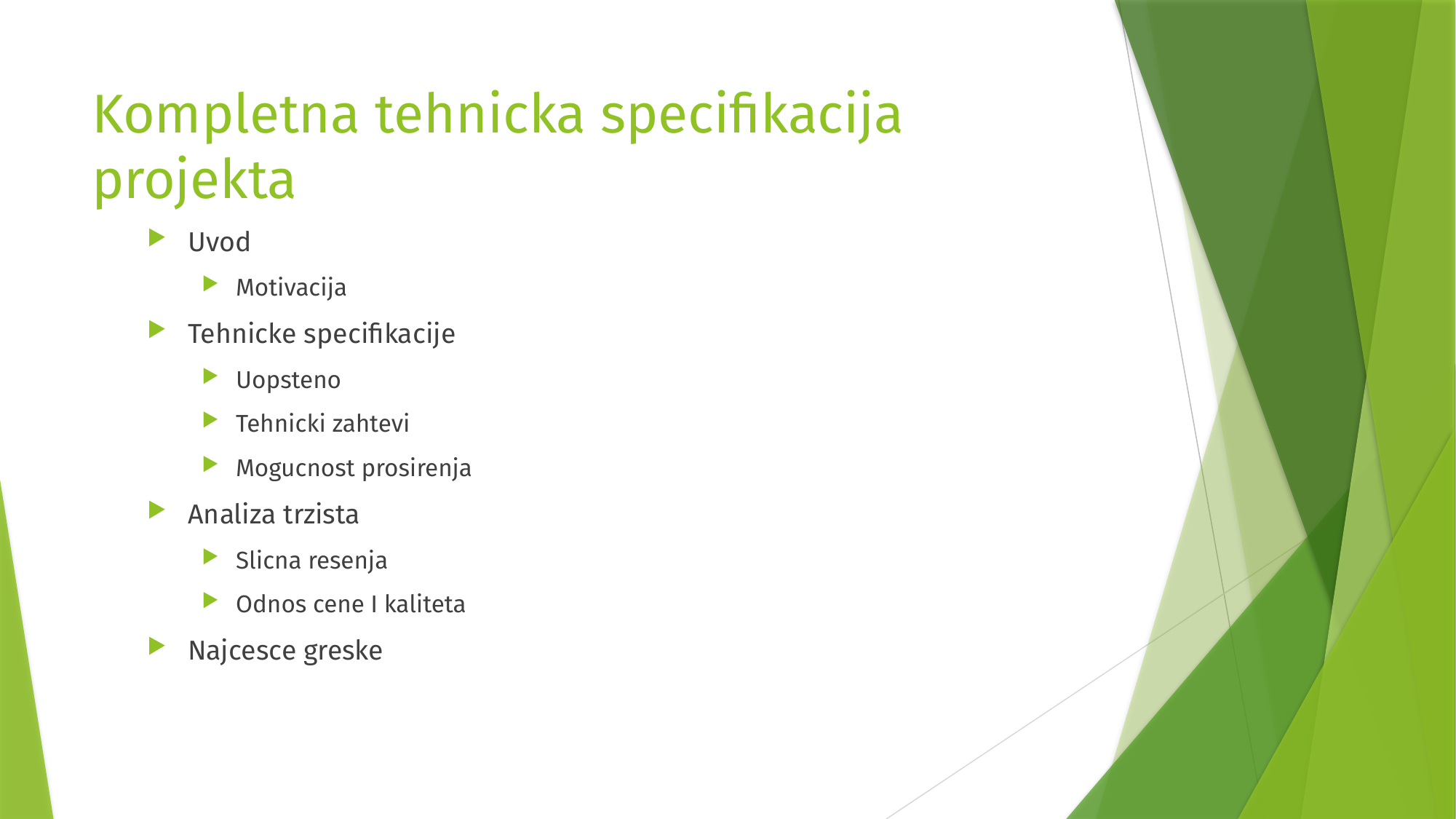

# Kompletna tehnicka specifikacija projekta
Uvod
Motivacija
Tehnicke specifikacije
Uopsteno
Tehnicki zahtevi
Mogucnost prosirenja
Analiza trzista
Slicna resenja
Odnos cene I kaliteta
Najcesce greske